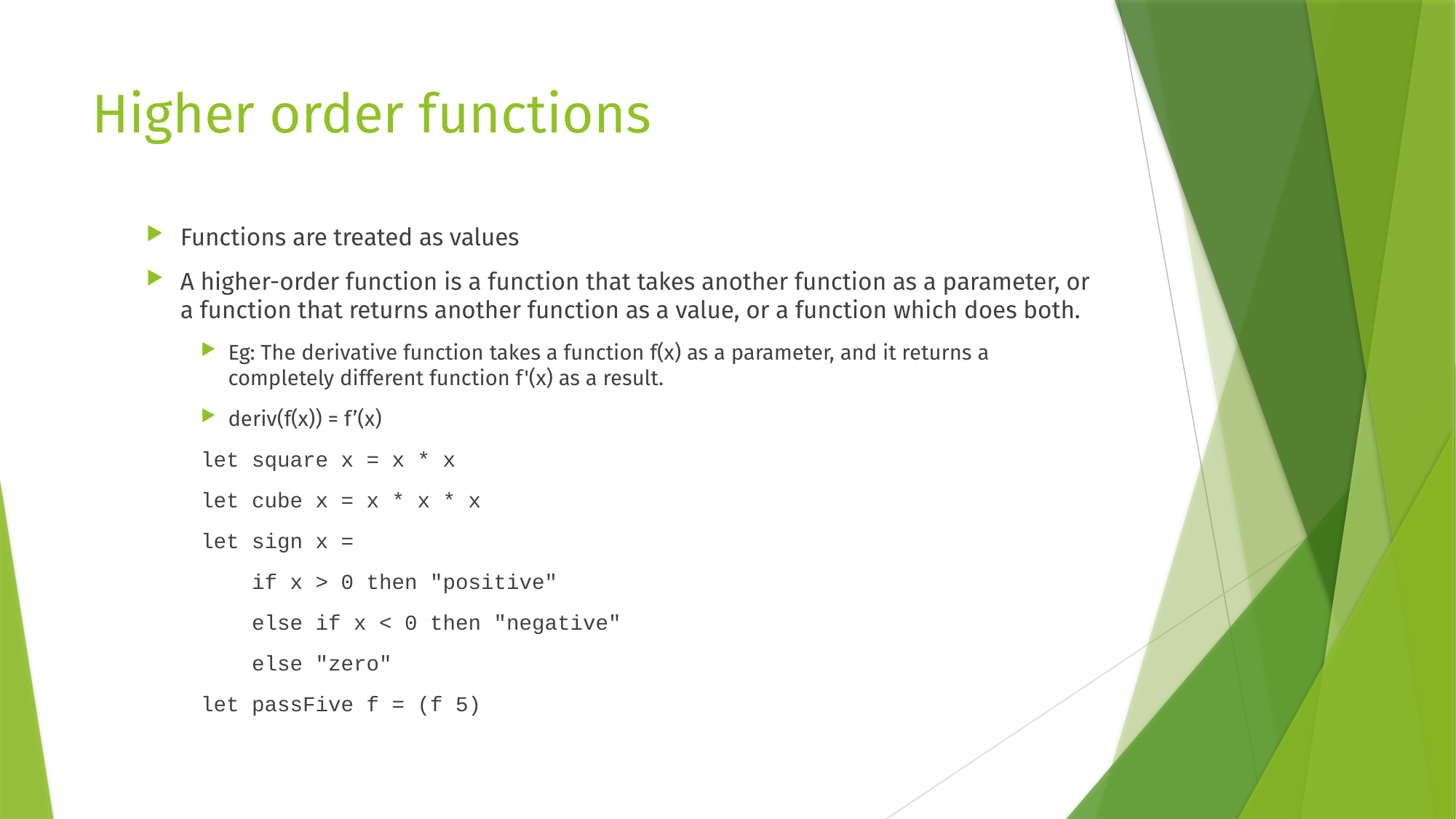

# Higher order functions
Functions are treated as values
A higher-order function is a function that takes another function as a parameter, or a function that returns another function as a value, or a function which does both.
Eg: The derivative function takes a function f(x) as a parameter, and it returns a completely different function f'(x) as a result.
deriv(f(x)) = f’(x)
let square x = x * x
let cube x = x * x * x
let sign x =
    if x > 0 then "positive"
    else if x < 0 then "negative"
    else "zero"
let passFive f = (f 5)